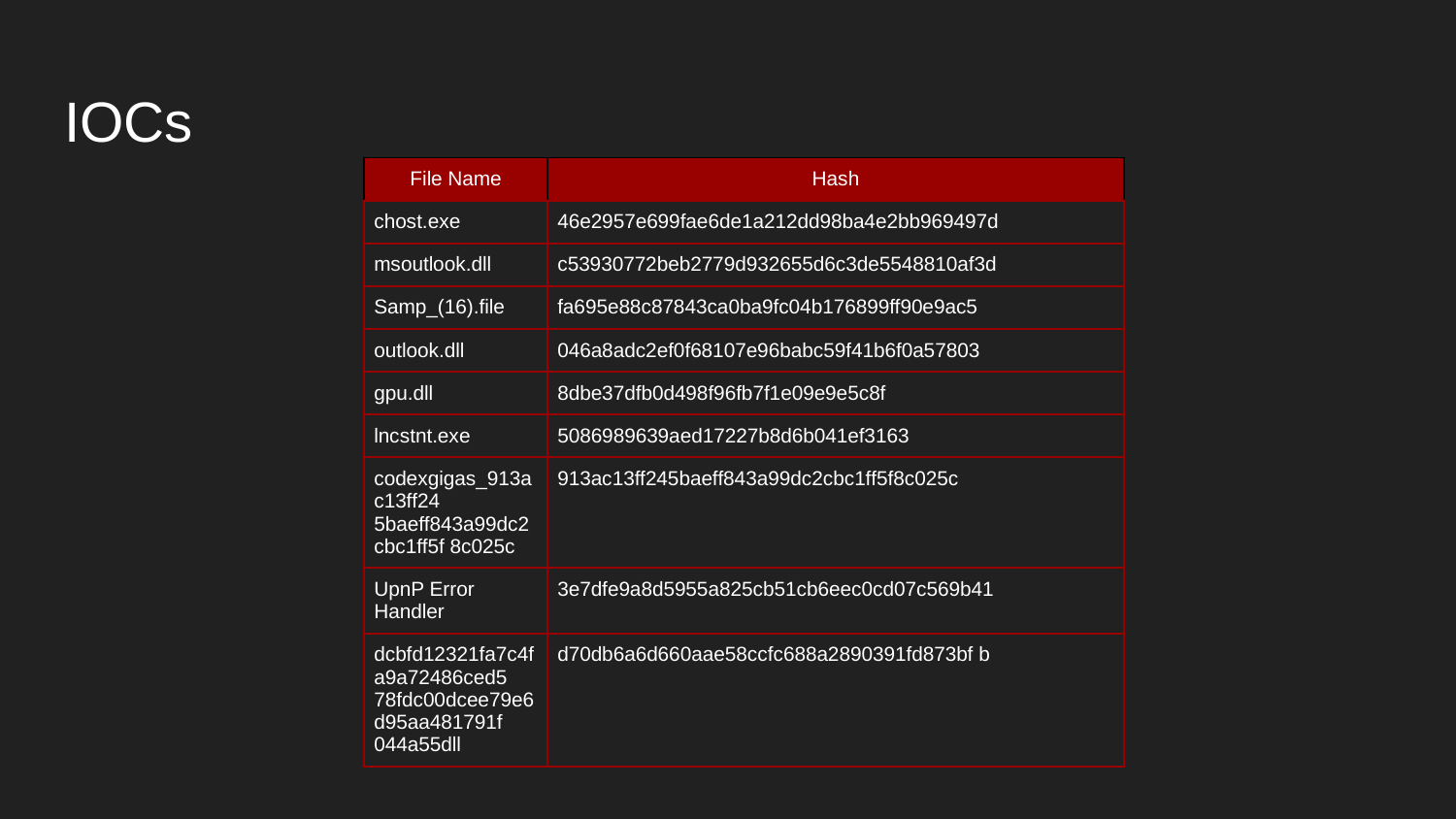

# IOCs

| File Name | Hash |
| --- | --- |
| chost.exe | 46e2957e699fae6de1a212dd98ba4e2bb969497d |
| msoutlook.dll | c53930772beb2779d932655d6c3de5548810af3d |
| Samp\_(16).file | fa695e88c87843ca0ba9fc04b176899ff90e9ac5 |
| outlook.dll | 046a8adc2ef0f68107e96babc59f41b6f0a57803 |
| gpu.dll | 8dbe37dfb0d498f96fb7f1e09e9e5c8f |
| lncstnt.exe | 5086989639aed17227b8d6b041ef3163 |
| codexgigas\_913ac13ff24 5baeff843a99dc2cbc1ff5f 8c025c | 913ac13ff245baeff843a99dc2cbc1ff5f8c025c |
| UpnP Error Handler | 3e7dfe9a8d5955a825cb51cb6eec0cd07c569b41 |
| dcbfd12321fa7c4fa9a72486ced5 78fdc00dcee79e6d95aa481791f 044a55dll | d70db6a6d660aae58ccfc688a2890391fd873bf b |